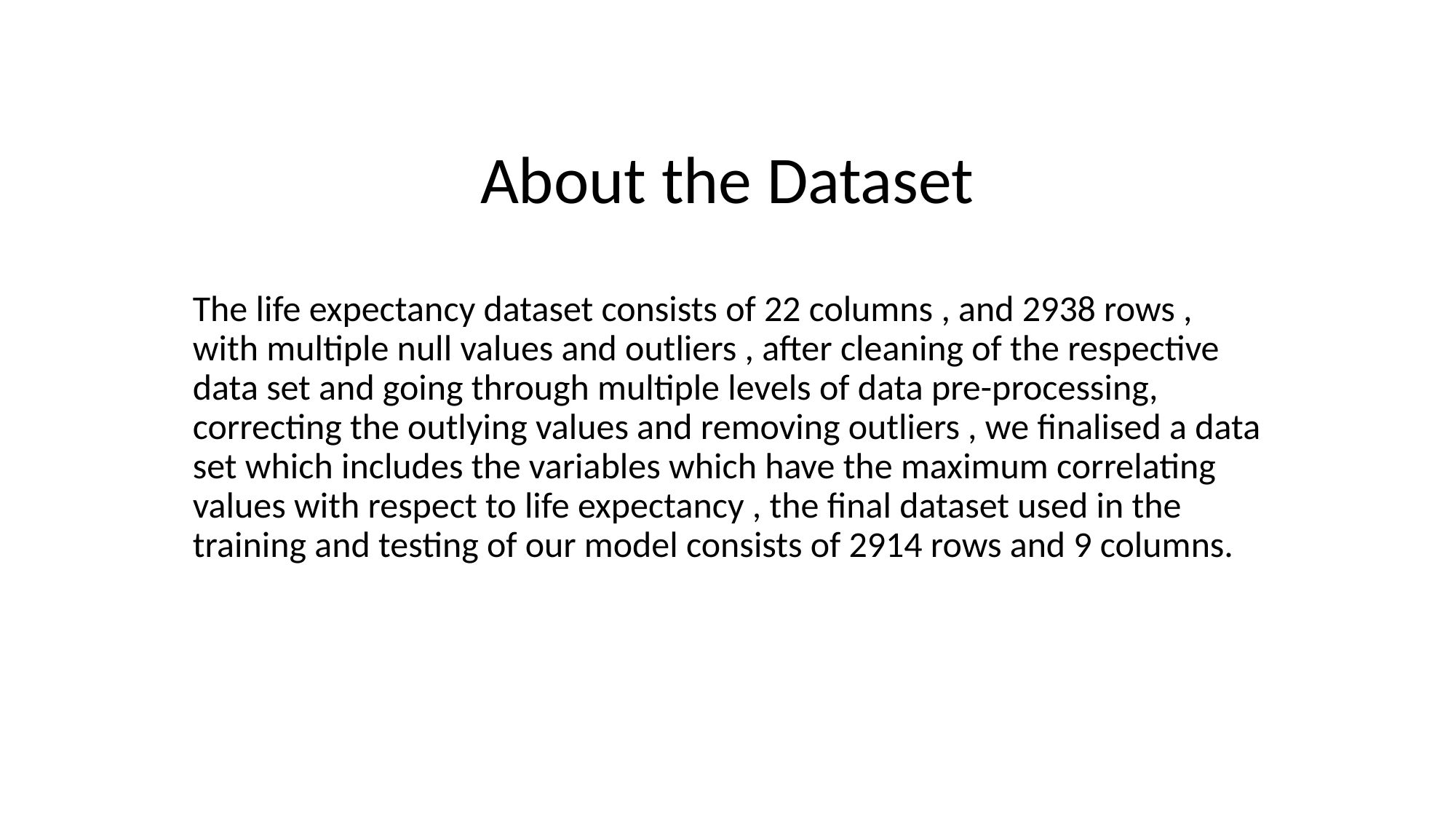

# About the Dataset

The life expectancy dataset consists of 22 columns , and 2938 rows , with multiple null values and outliers , after cleaning of the respective data set and going through multiple levels of data pre-processing, correcting the outlying values and removing outliers , we finalised a data set which includes the variables which have the maximum correlating values with respect to life expectancy , the final dataset used in the training and testing of our model consists of 2914 rows and 9 columns.